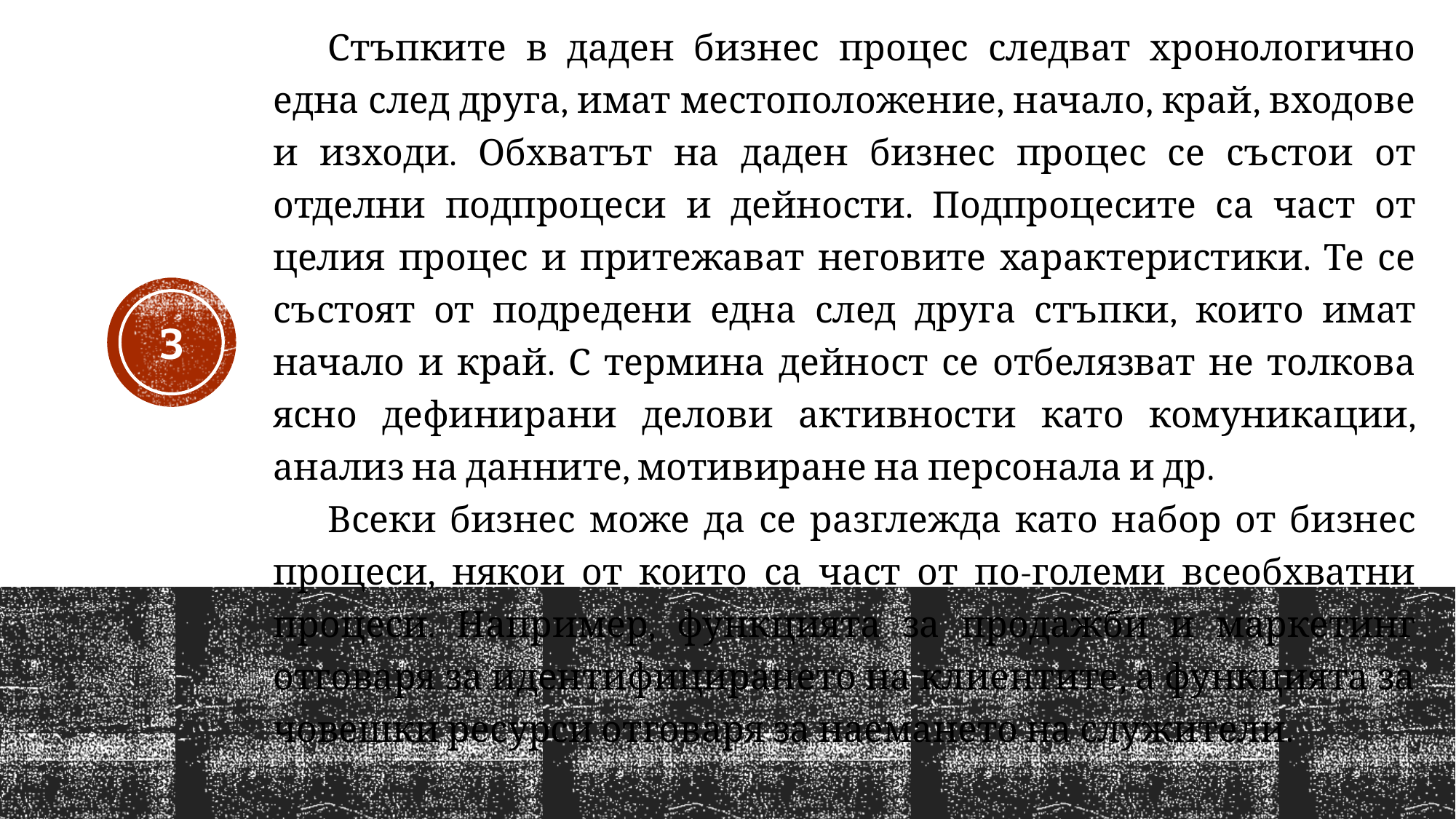

Стъпките в даден бизнес процес следват хронологично една след друга, имат местоположение, начало, край, входове и изходи. Обхватът на даден бизнес процес се състои от отделни подпроцеси и дейности. Подпроцесите са част от целия процес и притежават неговите характеристики. Те се състоят от подредени една след друга стъпки, които имат начало и край. С термина дейност се отбелязват не толкова ясно дефинирани делови активности като комуникации, анализ на данните, мотивиране на персонала и др.
Всеки бизнес може да се разглежда като набор от бизнес процеси, някои от които са част от по-големи всеобхватни процеси. Например, функцията за продажби и маркетинг отговаря за идентифицирането на клиентите, а функцията за човешки ресурси отговаря за наемането на служители.
3